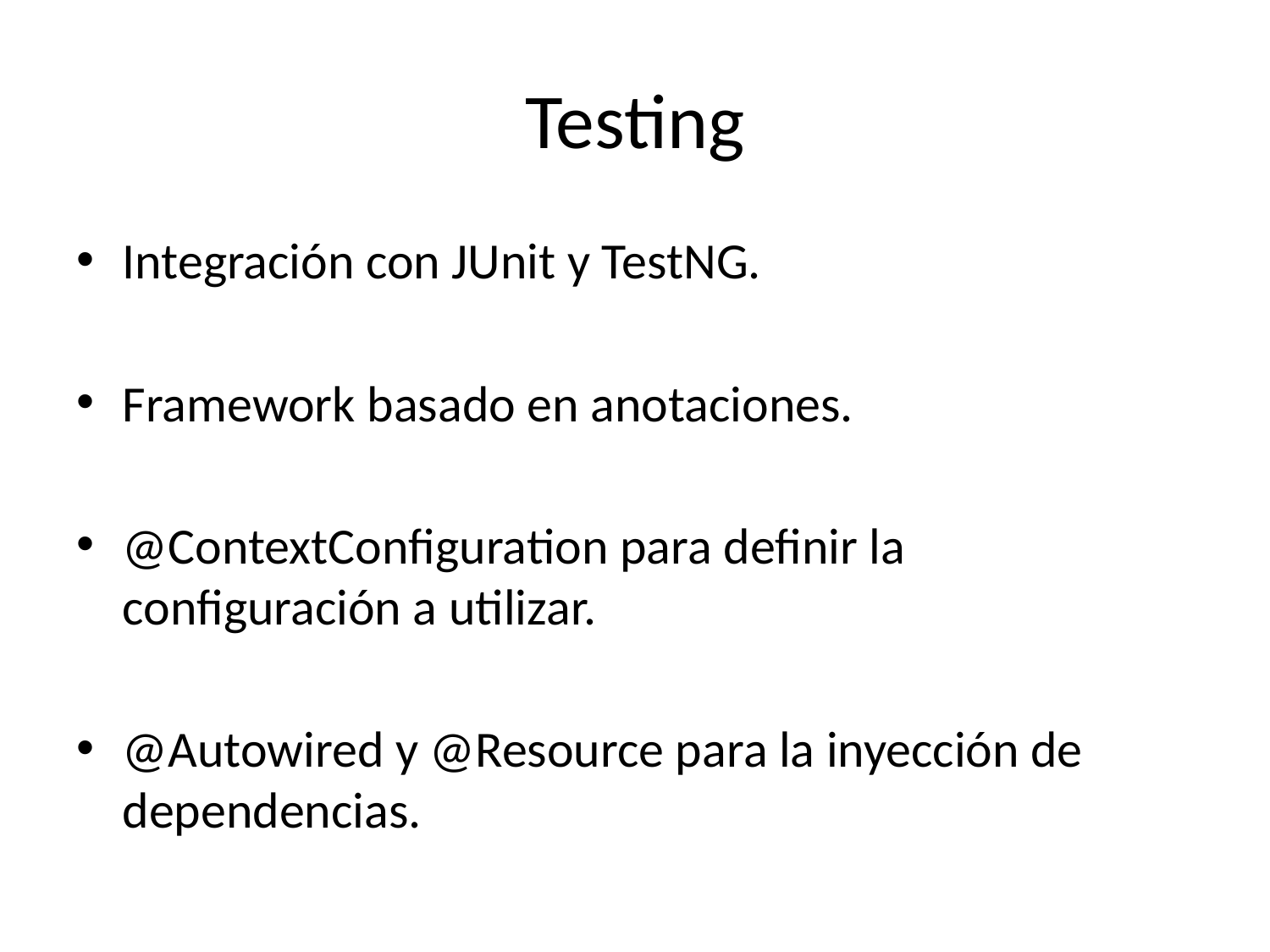

# Testing

Integración con JUnit y TestNG.

Framework basado en anotaciones.

@ContextConfiguration para definir la configuración a utilizar.

@Autowired y @Resource para la inyección de dependencias.